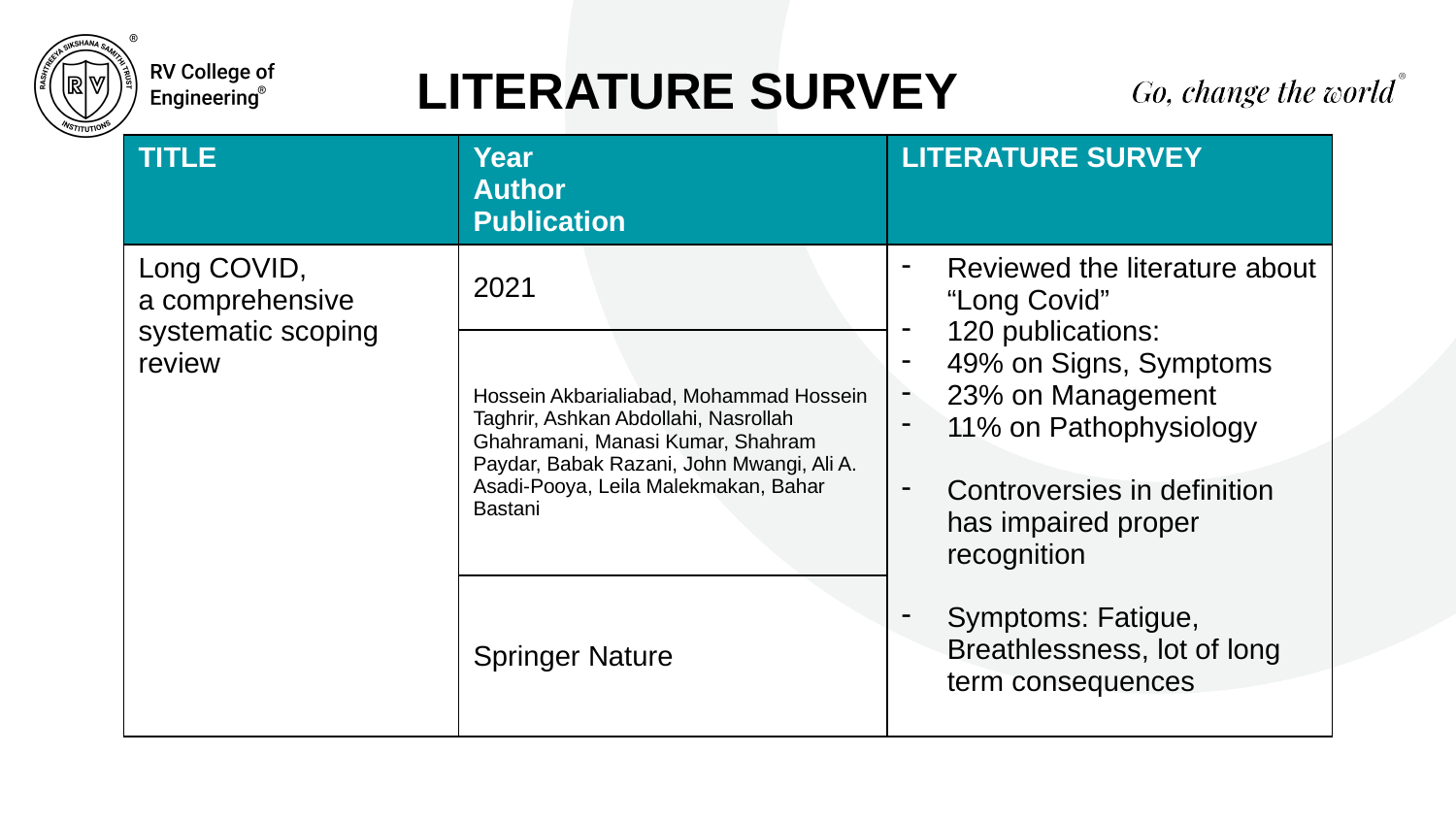

# LITERATURE SURVEY
| TITLE | Year Author Publication | LITERATURE SURVEY |
| --- | --- | --- |
| Long COVID, a comprehensive systematic scoping review | 2021 | Reviewed the literature about “Long Covid” 120 publications: 49% on Signs, Symptoms 23% on Management 11% on Pathophysiology Controversies in definition has impaired proper recognition Symptoms: Fatigue, Breathlessness, lot of long term consequences |
|  | Hossein Akbarialiabad, Mohammad Hossein Taghrir, Ashkan Abdollahi, Nasrollah Ghahramani, Manasi Kumar, Shahram Paydar, Babak Razani, John Mwangi, Ali A. Asadi-Pooya, Leila Malekmakan, Bahar Bastani |  |
|  | Springer Nature |  |